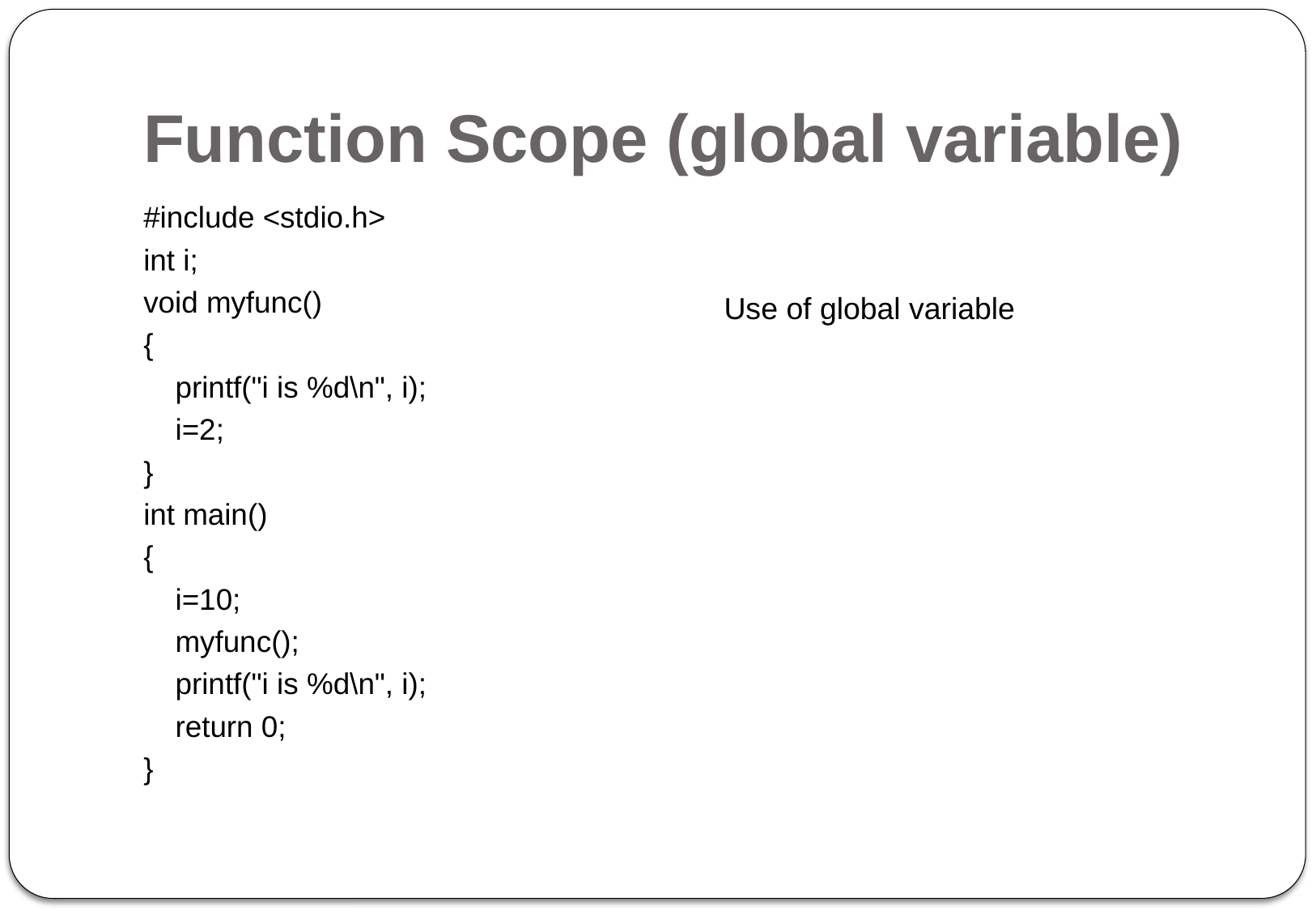

# Function Scope (global variable)
#include <stdio.h>
int i;
void myfunc()
{
	printf("i is %d\n", i);
	i=2;
}
int main()
{
	i=10;
	myfunc();
	printf("i is %d\n", i);
	return 0;
}
Use of global variable